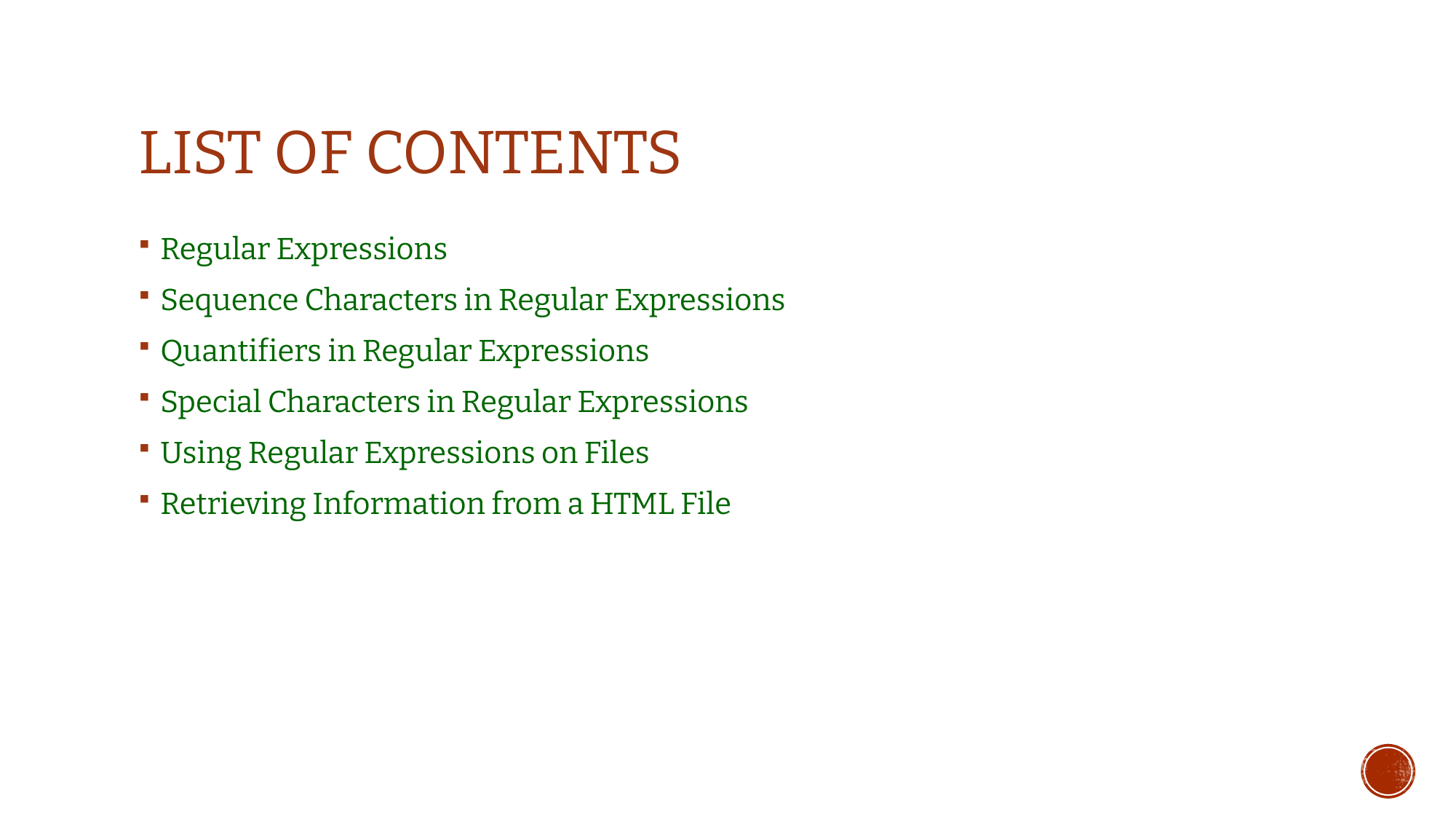

# List of contents
Regular Expressions
Sequence Characters in Regular Expressions
Quantifiers in Regular Expressions
Special Characters in Regular Expressions
Using Regular Expressions on Files
Retrieving Information from a HTML File